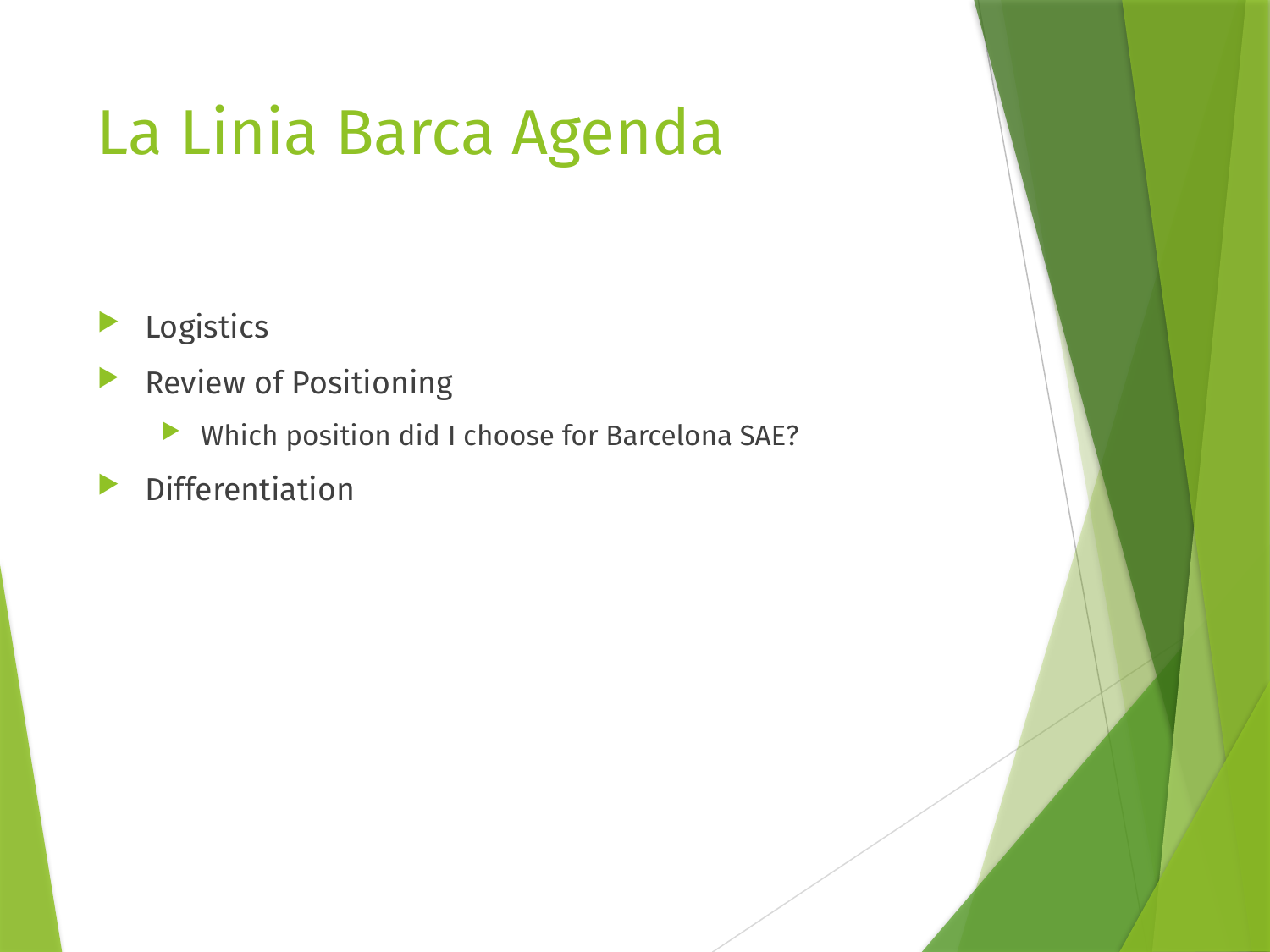

# La Linia Barca Agenda
Logistics
Review of Positioning
Which position did I choose for Barcelona SAE?
Differentiation